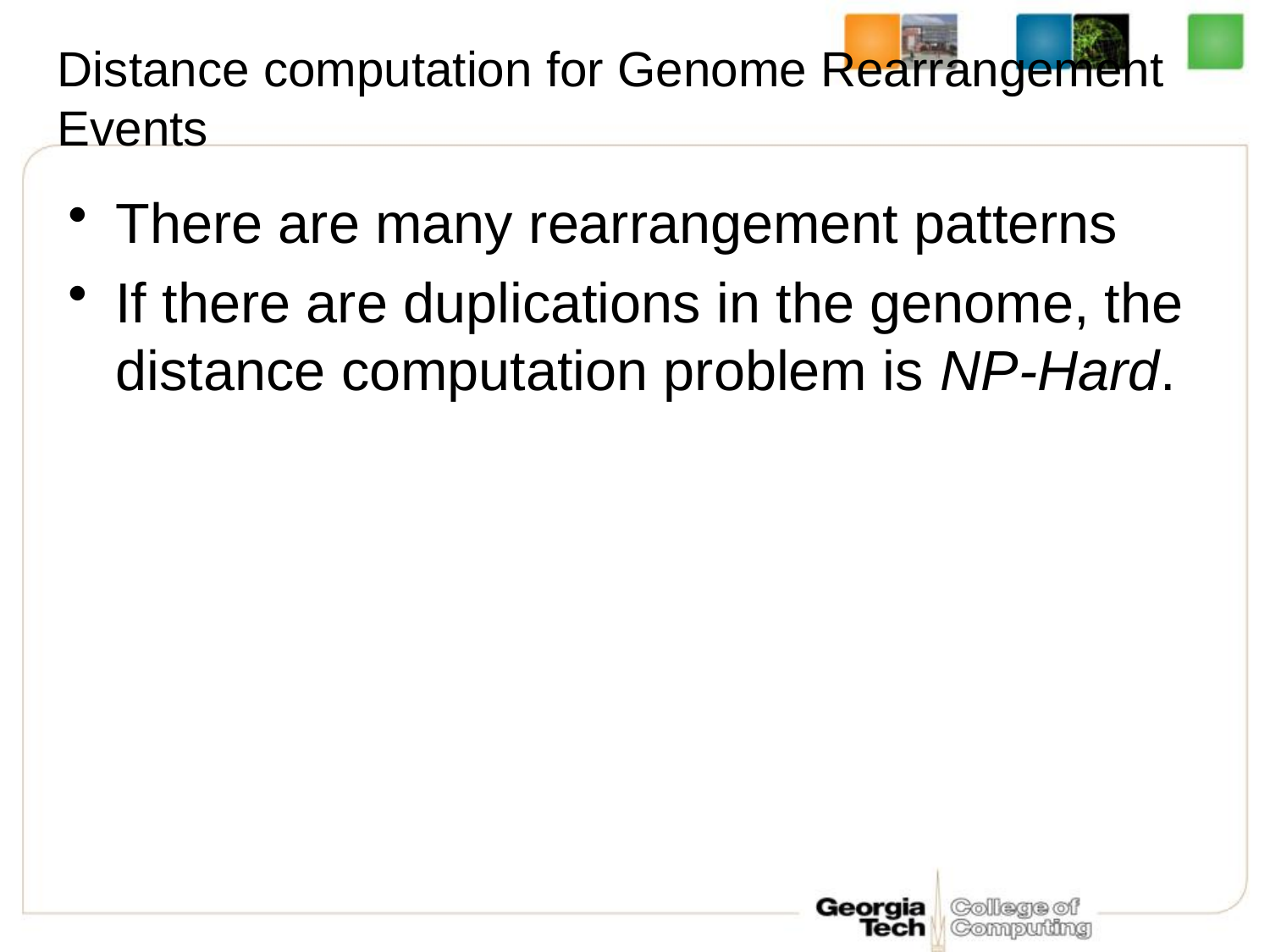

# Distance computation for Genome Rearrangement Events
There are many rearrangement patterns
If there are duplications in the genome, the distance computation problem is NP-Hard.